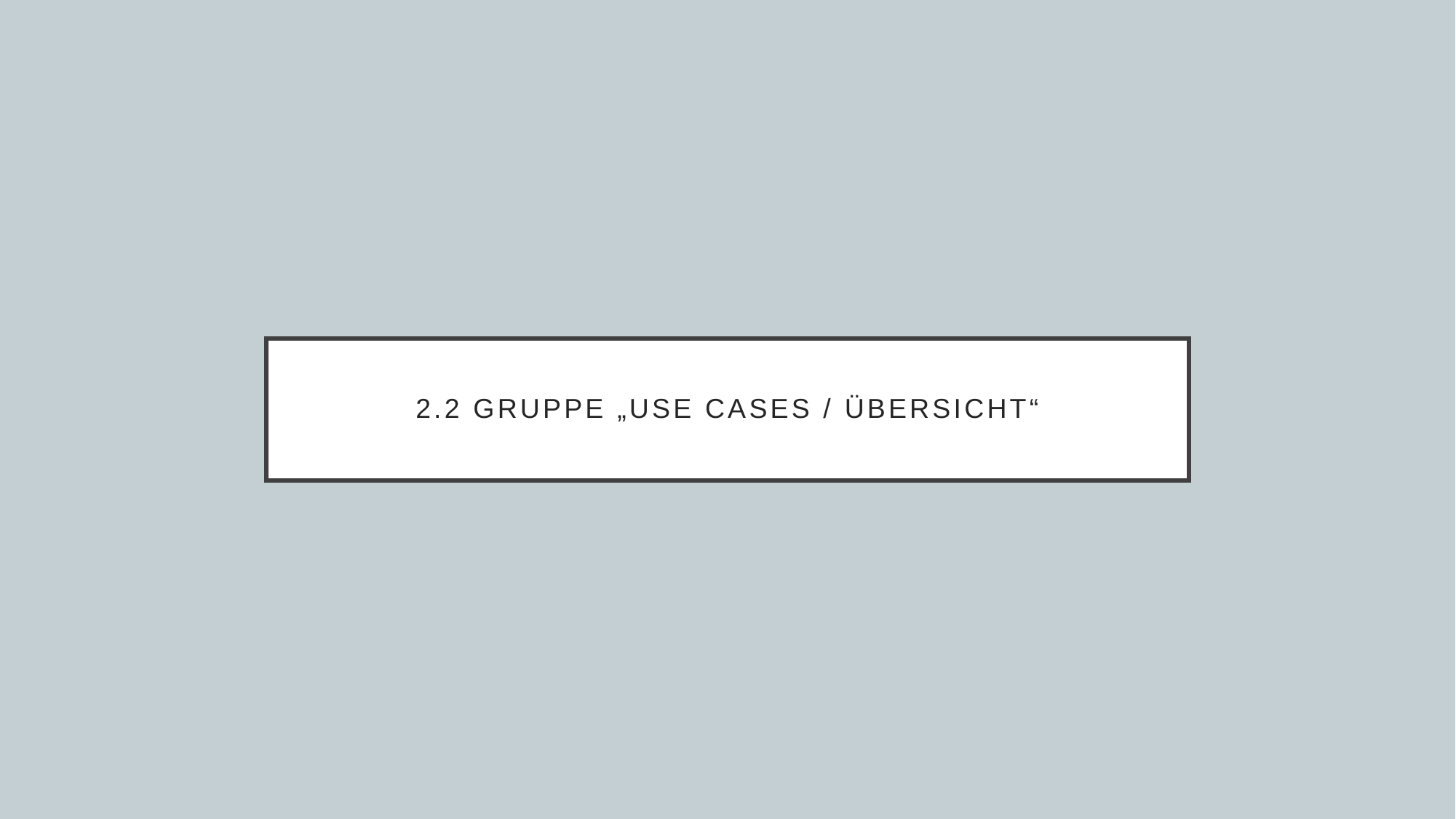

# 2.2 Gruppe „Use CaseS / Übersicht“